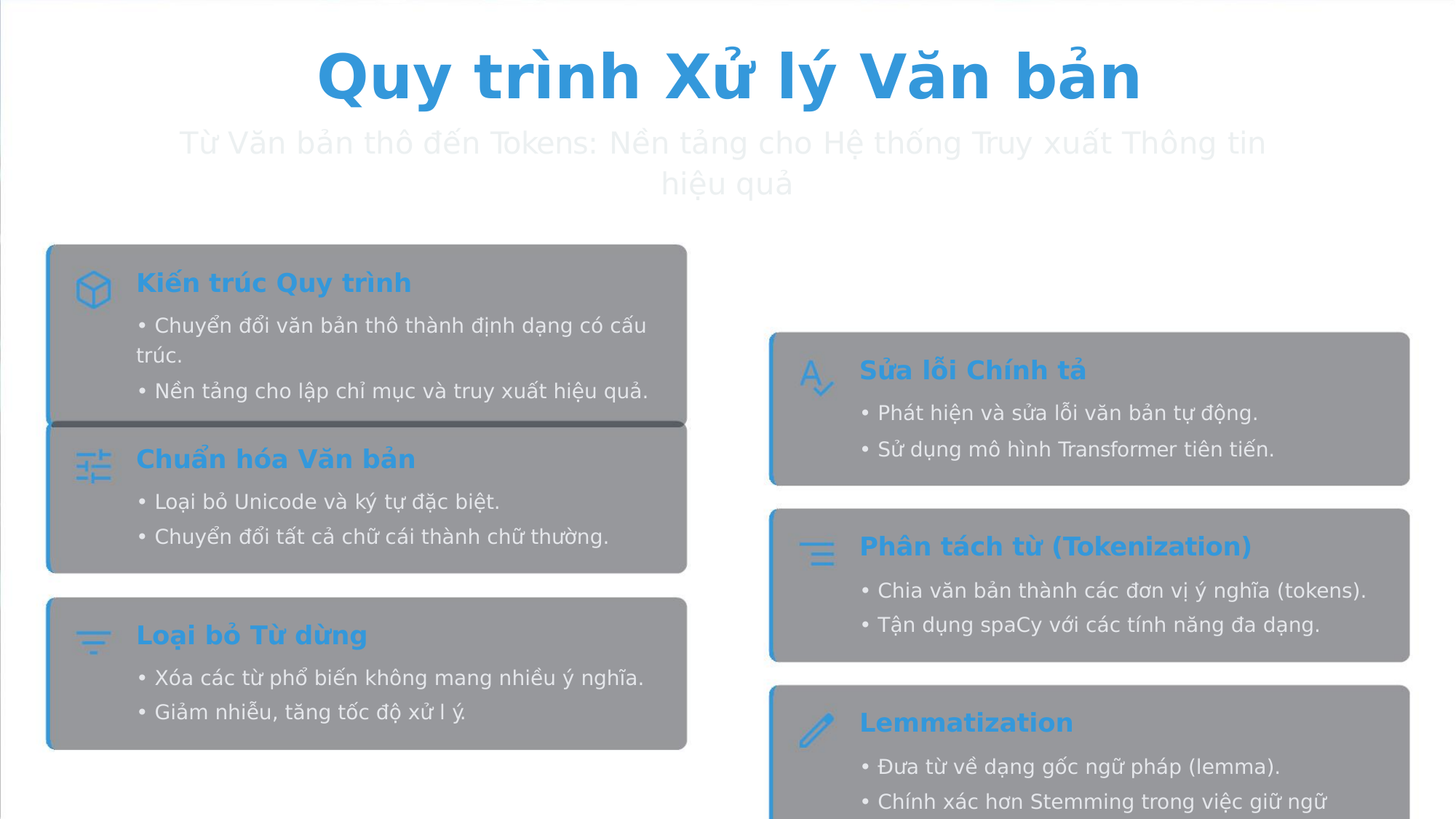

Quy trình Xử lý Văn bản
Từ Văn bản thô đến Tokens: Nền tảng cho Hệ thống Truy xuất Thông tin
hiệu quả
Kiến trúc Quy trình
• Chuyển đổi văn bản thô thành định dạng có cấu
trúc.
Sửa lỗi Chính tả
• Nền tảng cho lập chỉ mục và truy xuất hiệu quả.
• Phát hiện và sửa lỗi văn bản tự động.
• Sử dụng mô hình Transformer tiên tiến.
Chuẩn hóa Văn bản
• Loại bỏ Unicode và ký tự đặc biệt.
• Chuyển đổi tất cả chữ cái thành chữ thường.
Phân tách từ (Tokenization)
• Chia văn bản thành các đơn vị ý nghĩa (tokens).
• Tận dụng spaCy với các tính năng đa dạng.
Loại bỏ Từ dừng
• Xóa các từ phổ biến không mang nhiều ý nghĩa.
• Giảm nhiễu, tăng tốc độ xử l ý.
Lemmatization
• Đưa từ về dạng gốc ngữ pháp (lemma).
• Chính xác hơn Stemming trong việc giữ ngữ